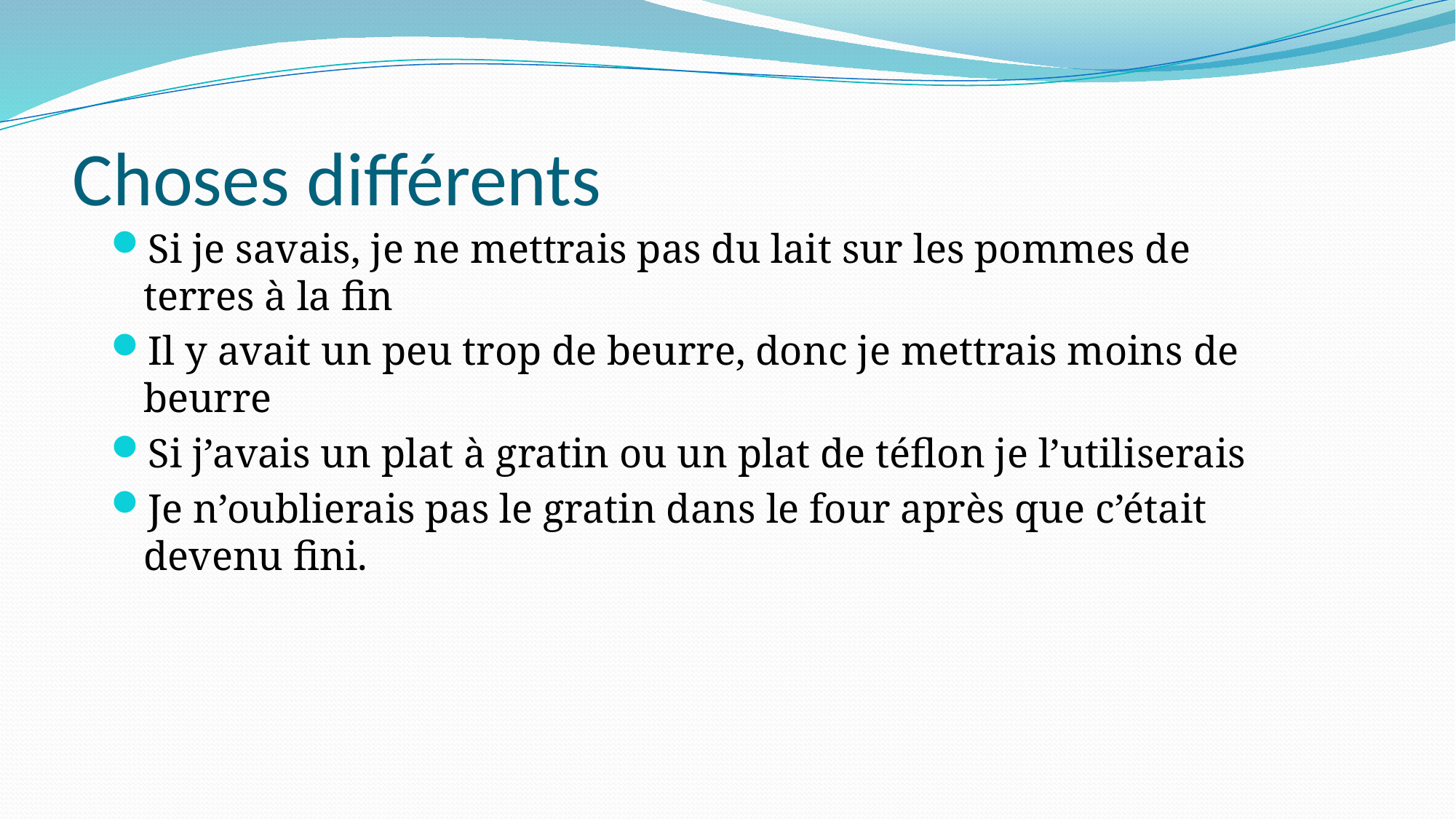

# Choses différents
Si je savais, je ne mettrais pas du lait sur les pommes de terres à la fin
Il y avait un peu trop de beurre, donc je mettrais moins de beurre
Si j’avais un plat à gratin ou un plat de téflon je l’utiliserais
Je n’oublierais pas le gratin dans le four après que c’était devenu fini.